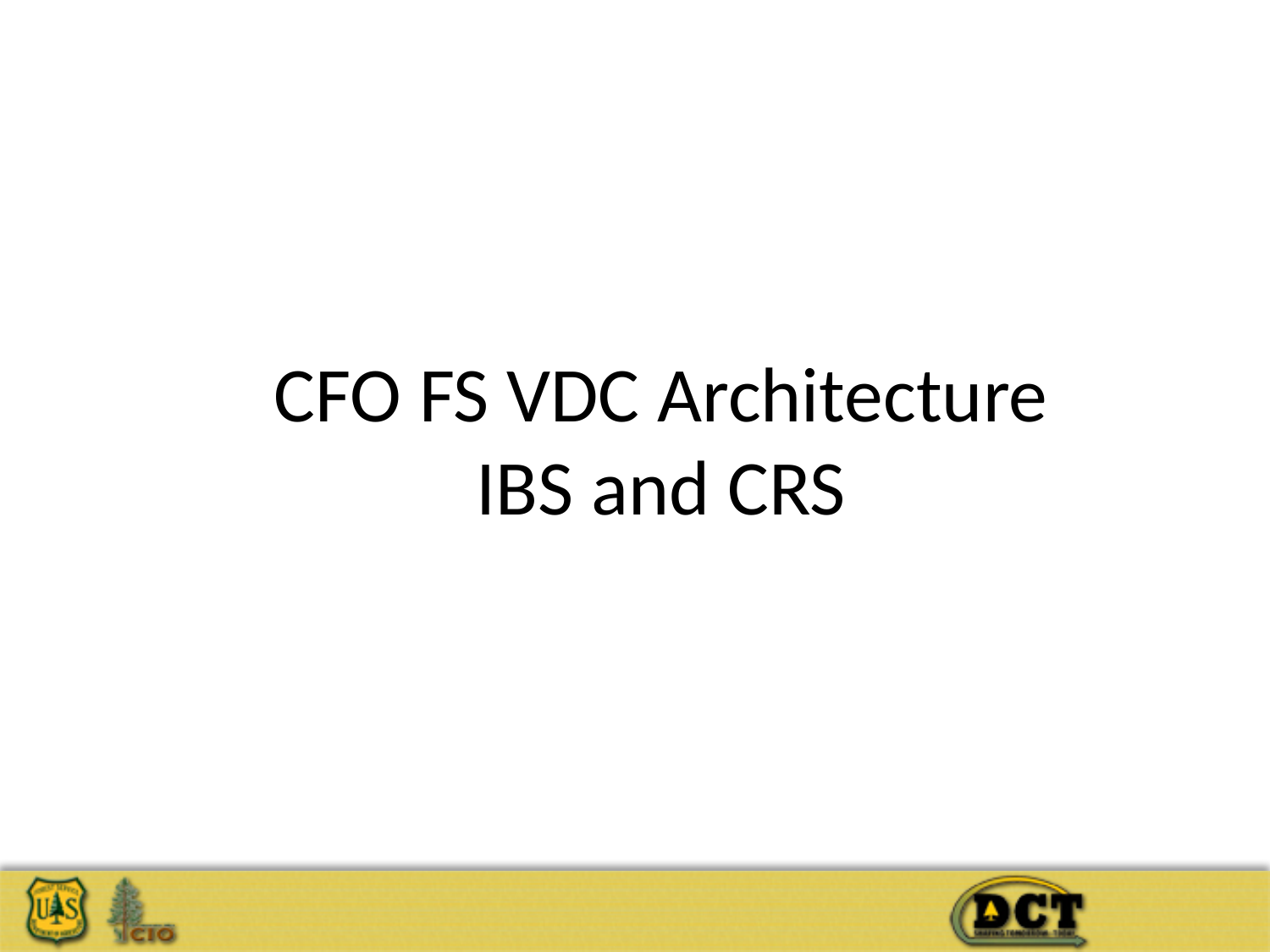

CFO FS VDC Architecture
IBS and CRS